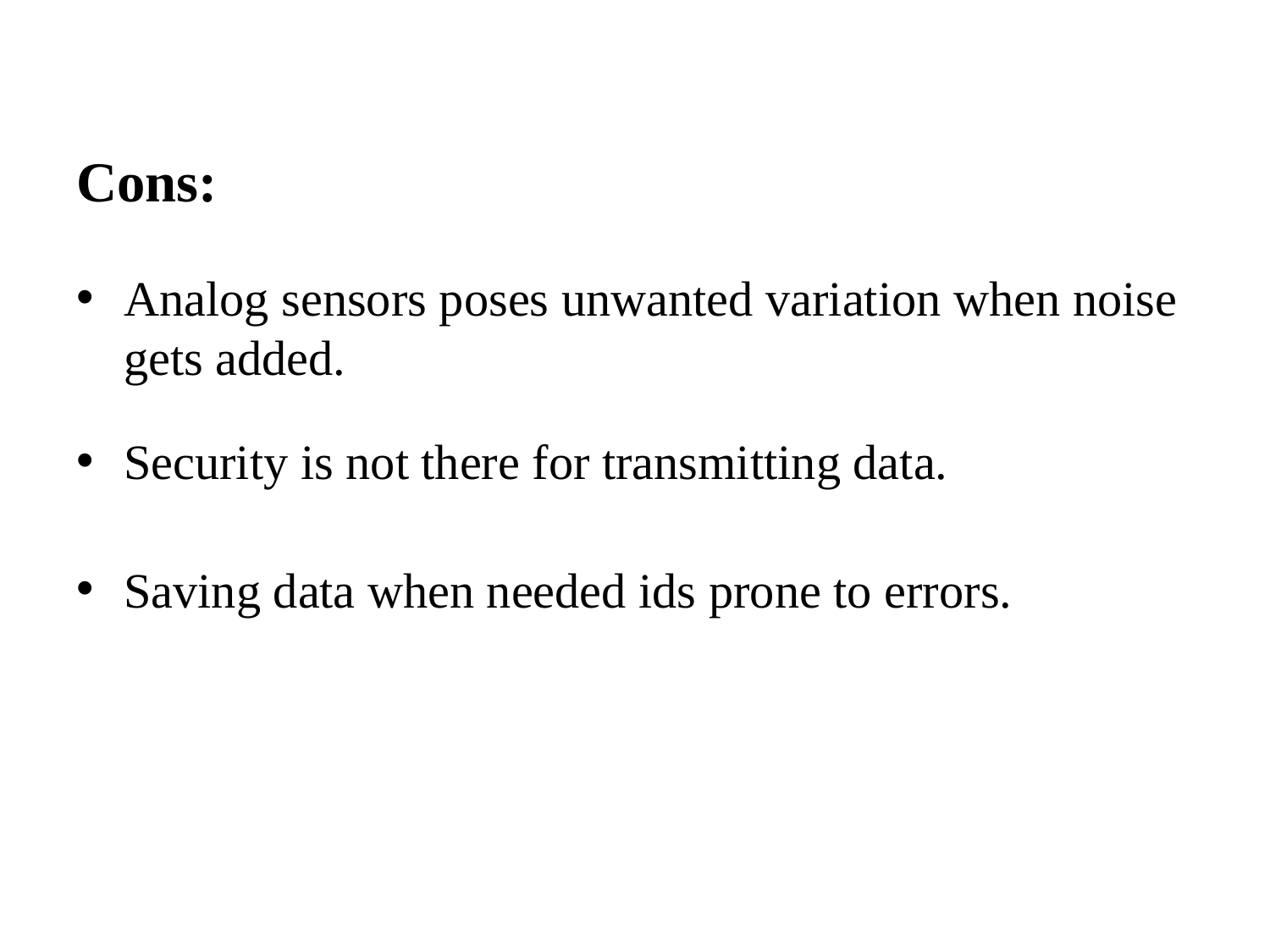

Cons:

Analog sensors poses unwanted variation when noise gets added.

Security is not there for transmitting data.

Saving data when needed ids prone to errors.